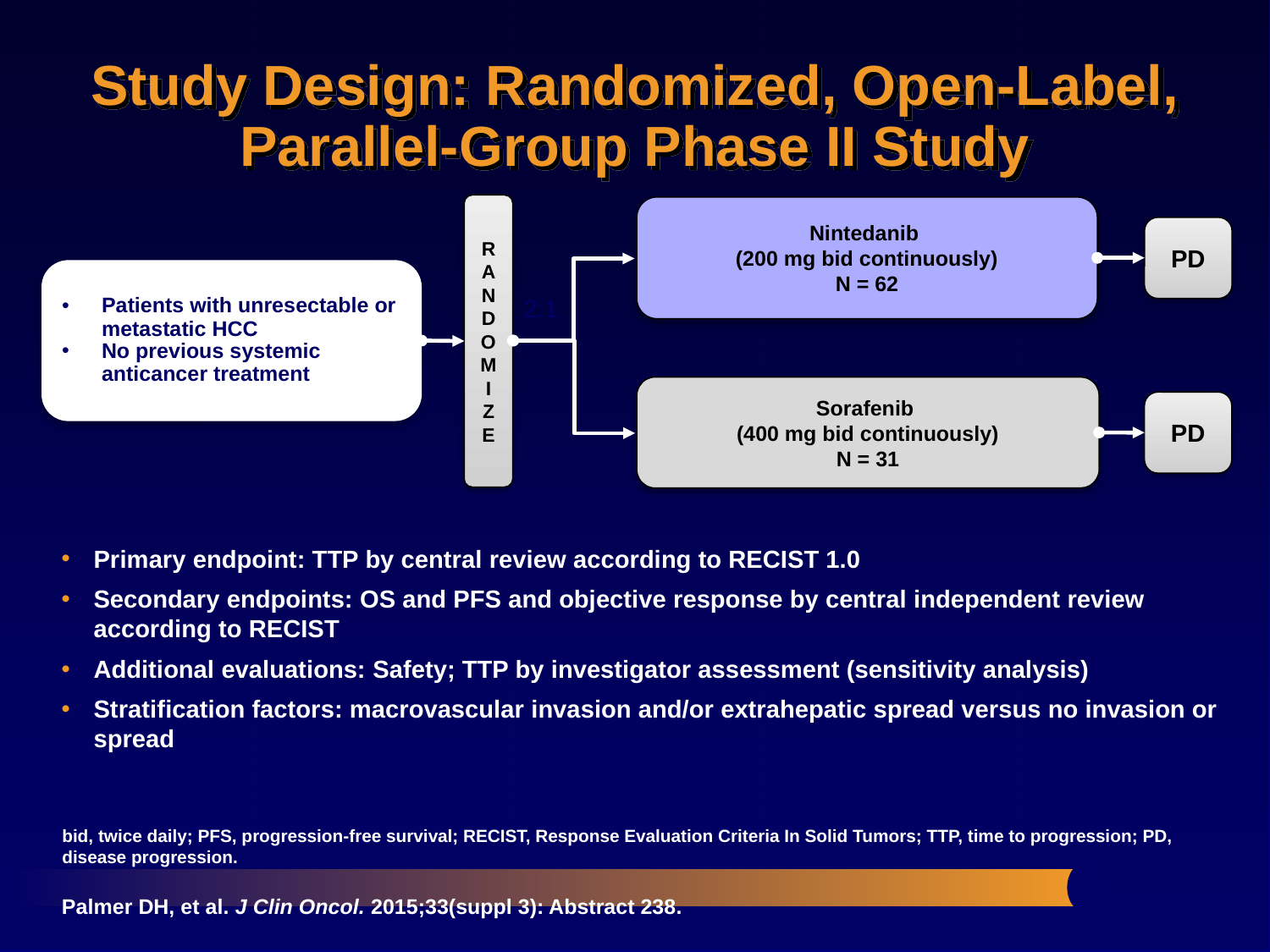

# Study Design: Randomized, Open-Label, Parallel-Group Phase II Study
RANDOMI
ZE
Nintedanib
(200 mg bid continuously)
N = 62
PD
Patients with unresectable or metastatic HCC
No previous systemic anticancer treatment
  2:1
Sorafenib
(400 mg bid continuously)
N = 31
PD
Primary endpoint: TTP by central review according to RECIST 1.0
Secondary endpoints: OS and PFS and objective response by central independent review according to RECIST
Additional evaluations: Safety; TTP by investigator assessment (sensitivity analysis)
Stratification factors: macrovascular invasion and/or extrahepatic spread versus no invasion or spread
bid, twice daily; PFS, progression-free survival; RECIST, Response Evaluation Criteria In Solid Tumors; TTP, time to progression; PD, disease progression.
Palmer DH, et al. J Clin Oncol. 2015;33(suppl 3): Abstract 238.